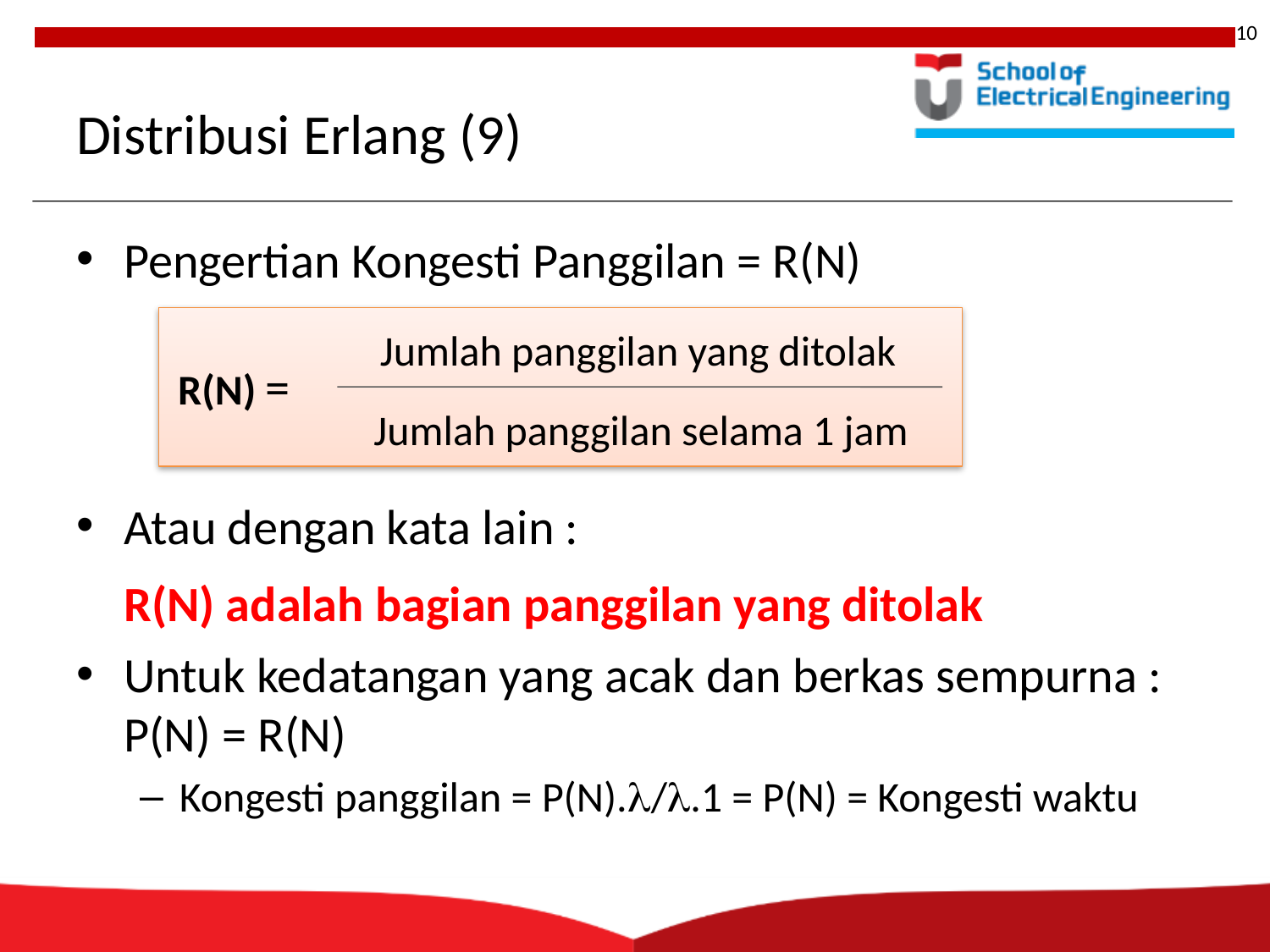

10
# Distribusi Erlang (9)
Pengertian Kongesti Panggilan = R(N)

Atau dengan kata lain :
	R(N) adalah bagian panggilan yang ditolak
Untuk kedatangan yang acak dan berkas sempurna : P(N) = R(N)
Kongesti panggilan = P(N).λ/λ.1 = P(N) = Kongesti waktu

Jumlah panggilan yang ditolak
R(N) =
Jumlah panggilan selama 1 jam